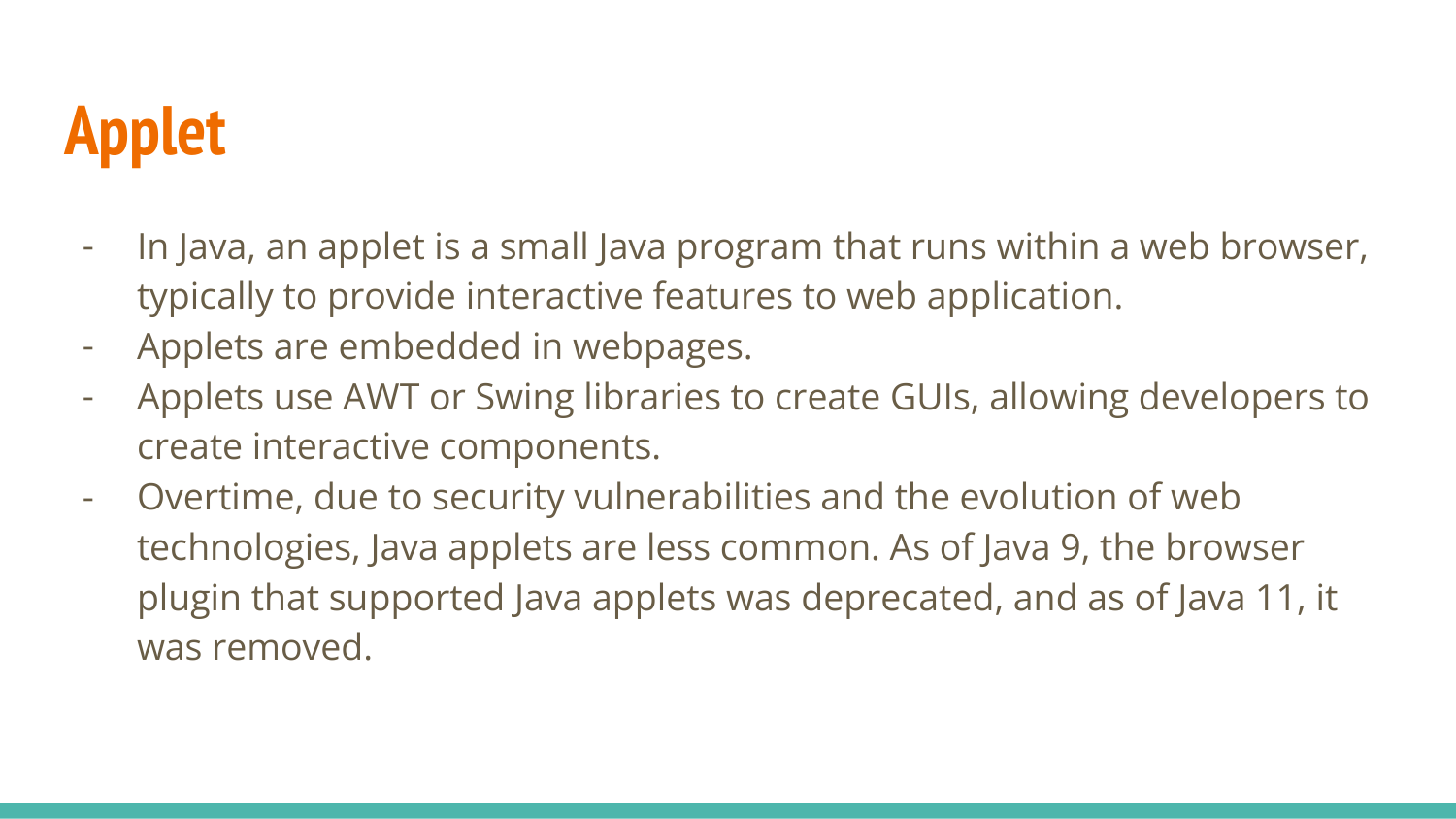

# Applet
In Java, an applet is a small Java program that runs within a web browser, typically to provide interactive features to web application.
Applets are embedded in webpages.
Applets use AWT or Swing libraries to create GUIs, allowing developers to create interactive components.
Overtime, due to security vulnerabilities and the evolution of web technologies, Java applets are less common. As of Java 9, the browser plugin that supported Java applets was deprecated, and as of Java 11, it was removed.